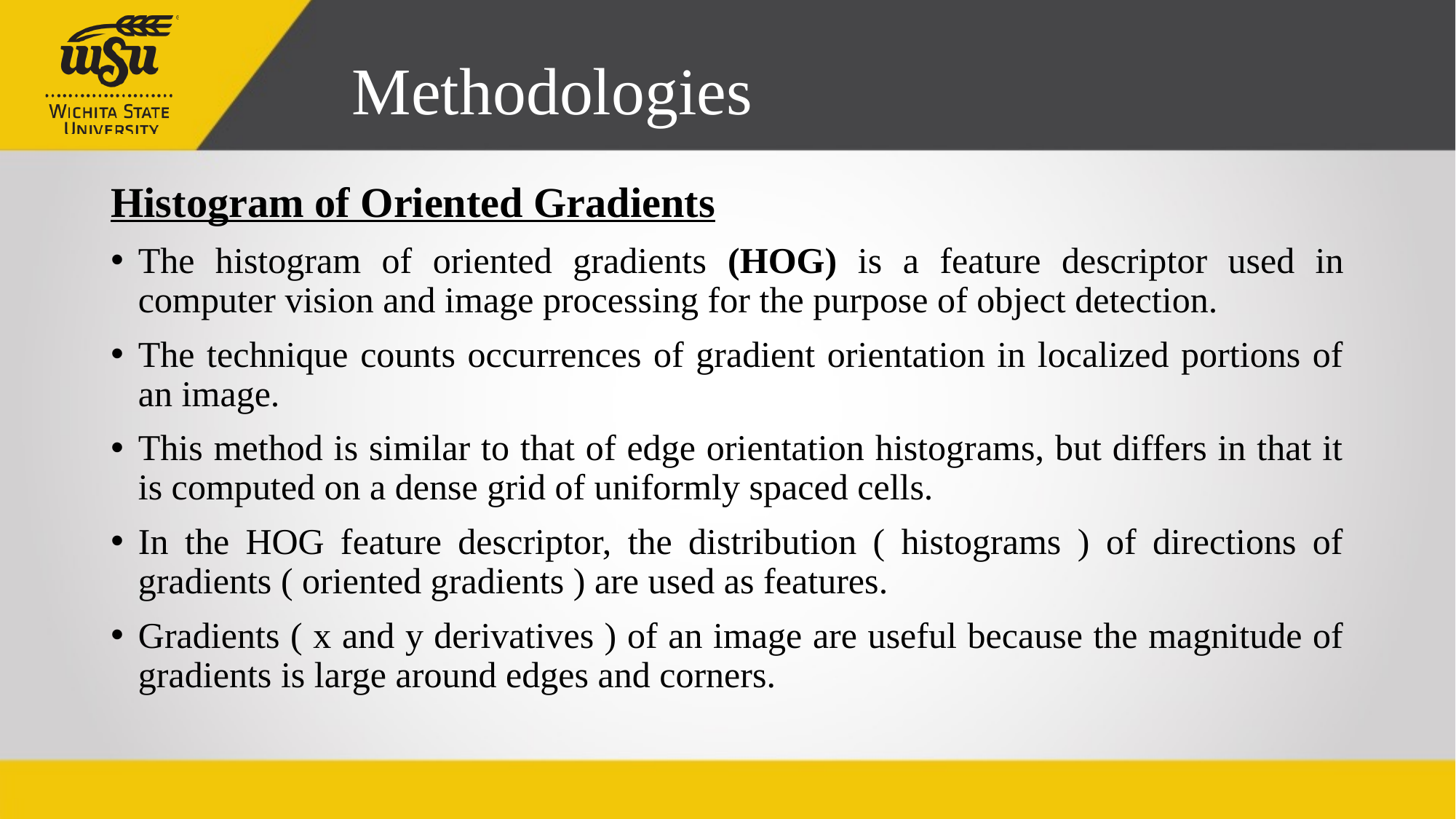

# Methodologies
Histogram of Oriented Gradients
The histogram of oriented gradients (HOG) is a feature descriptor used in computer vision and image processing for the purpose of object detection.
The technique counts occurrences of gradient orientation in localized portions of an image.
This method is similar to that of edge orientation histograms, but differs in that it is computed on a dense grid of uniformly spaced cells.
In the HOG feature descriptor, the distribution ( histograms ) of directions of gradients ( oriented gradients ) are used as features.
Gradients ( x and y derivatives ) of an image are useful because the magnitude of gradients is large around edges and corners.